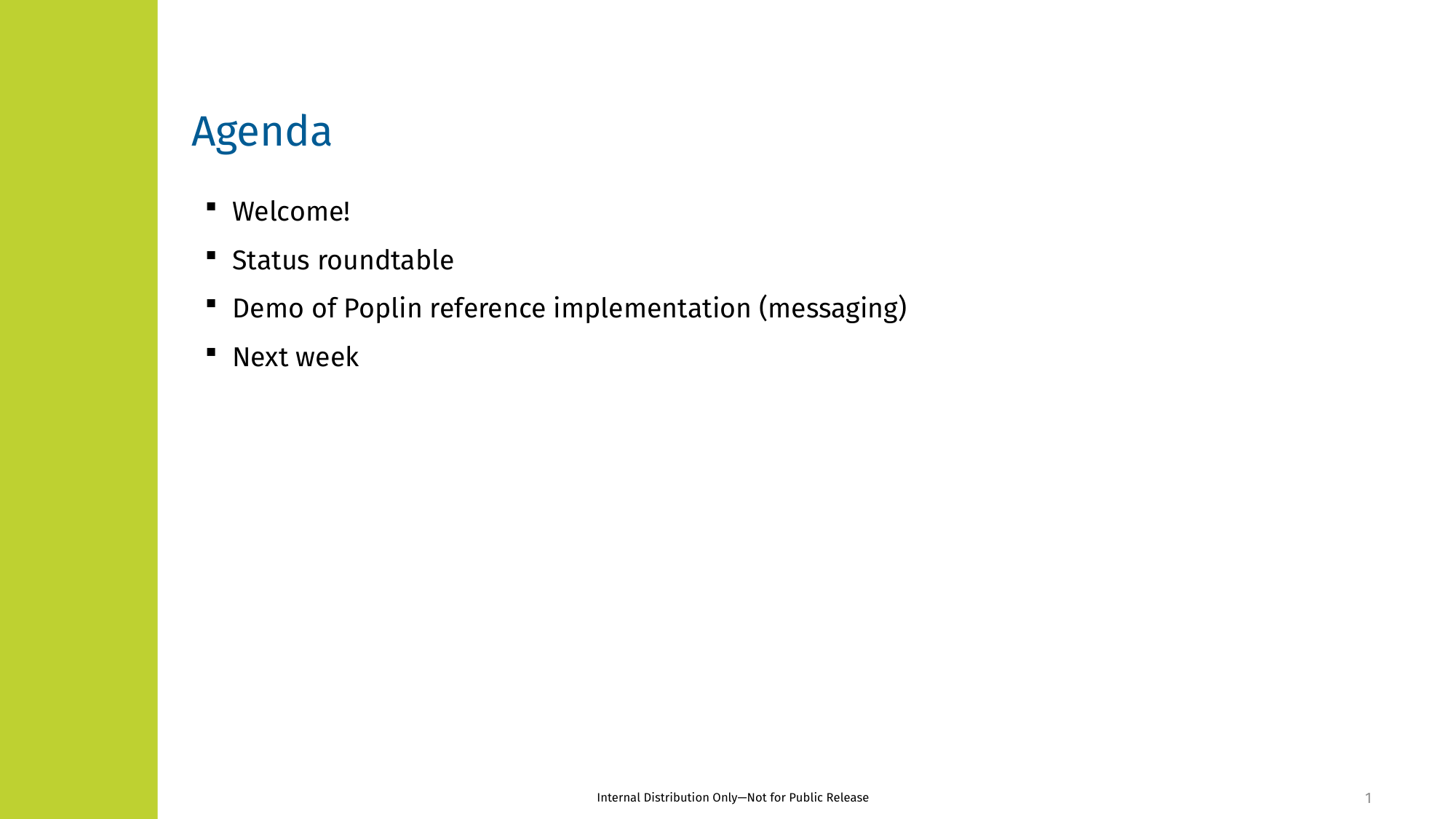

# Agenda
Welcome!
Status roundtable
Demo of Poplin reference implementation (messaging)
Next week
1